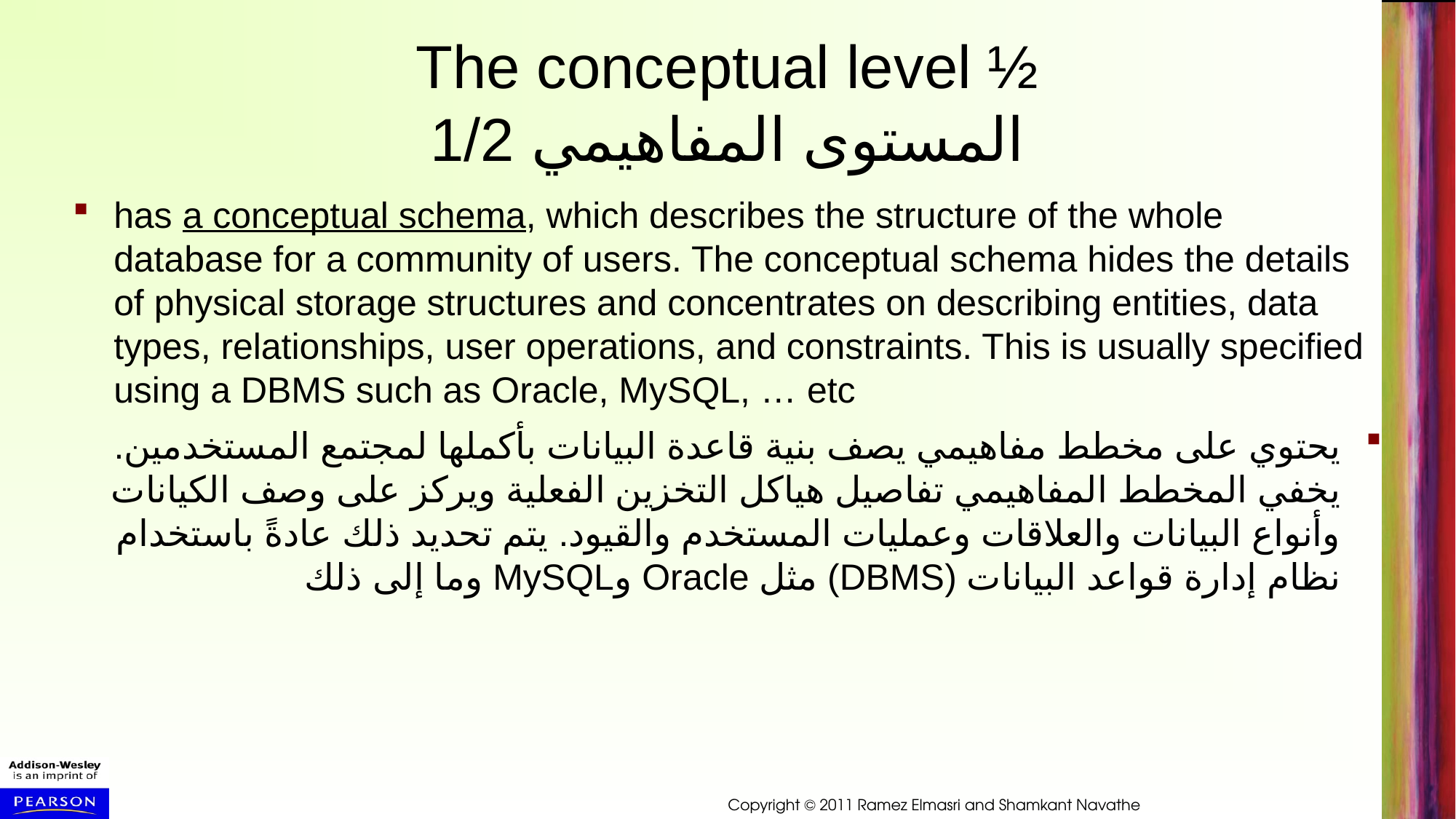

# The conceptual level ½ المستوى المفاهيمي 1/2
has a conceptual schema, which describes the structure of the whole database for a community of users. The conceptual schema hides the details of physical storage structures and concentrates on describing entities, data types, relationships, user operations, and constraints. This is usually specified using a DBMS such as Oracle, MySQL, … etc
يحتوي على مخطط مفاهيمي يصف بنية قاعدة البيانات بأكملها لمجتمع المستخدمين. يخفي المخطط المفاهيمي تفاصيل هياكل التخزين الفعلية ويركز على وصف الكيانات وأنواع البيانات والعلاقات وعمليات المستخدم والقيود. يتم تحديد ذلك عادةً باستخدام نظام إدارة قواعد البيانات (DBMS) مثل Oracle وMySQL وما إلى ذلك